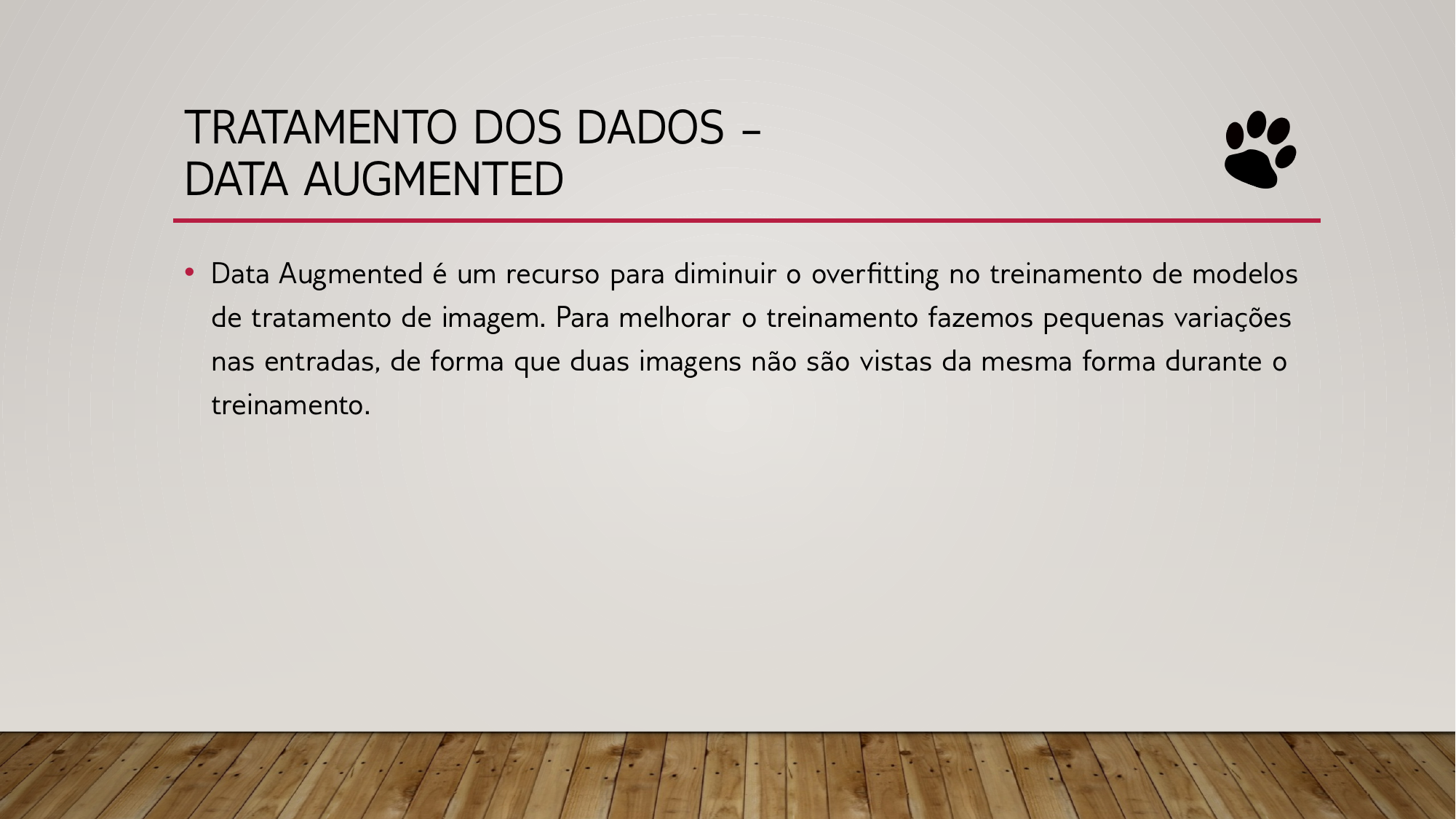

# Tratamento dos dados – Data augmented
Data Augmented é um recurso para diminuir o overfitting no treinamento de modelos de tratamento de imagem. Para melhorar o treinamento fazemos pequenas variações nas entradas, de forma que duas imagens não são vistas da mesma forma durante o treinamento.